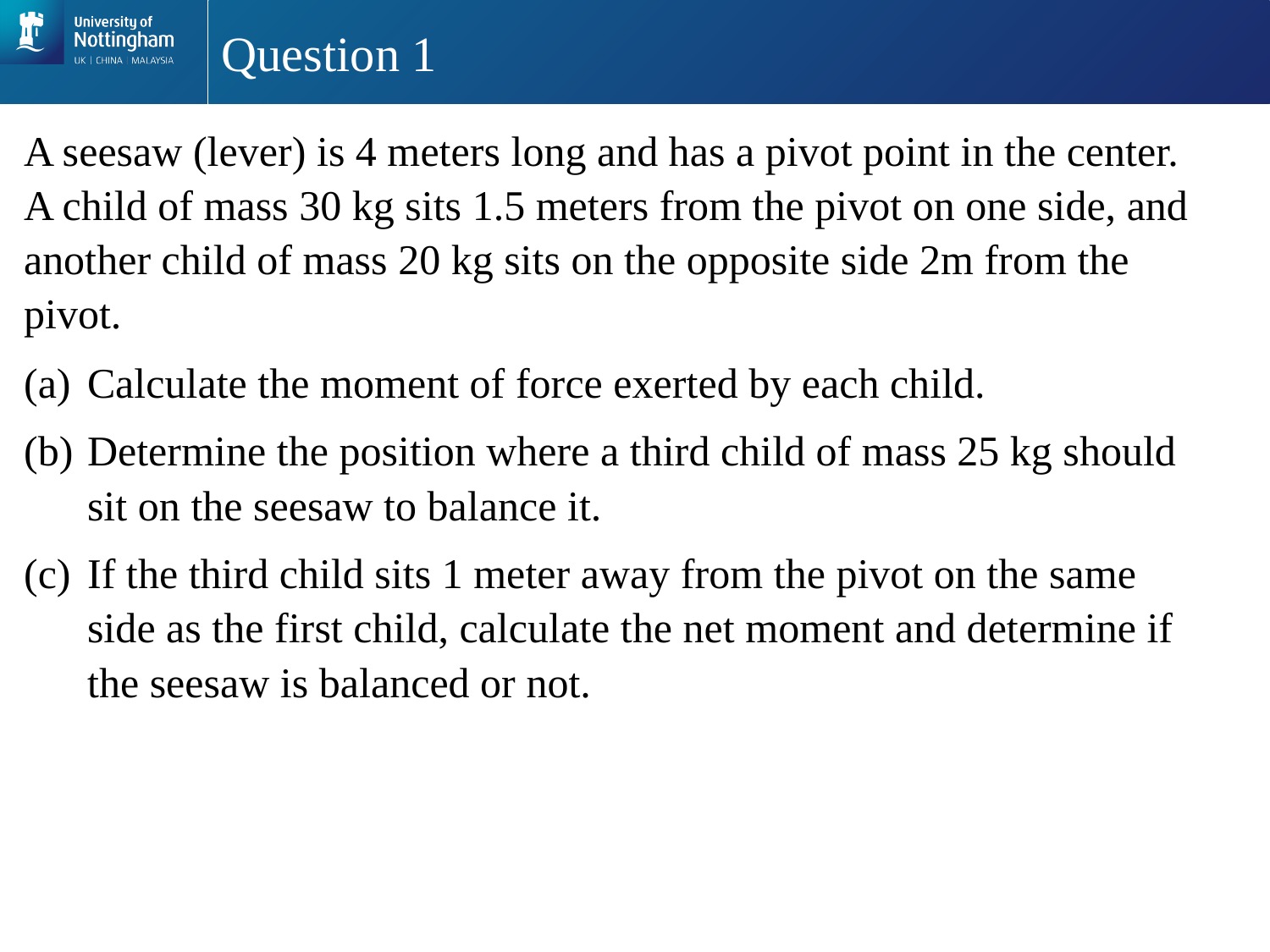

# Question 1
A seesaw (lever) is 4 meters long and has a pivot point in the center. A child of mass 30 kg sits 1.5 meters from the pivot on one side, and another child of mass 20 kg sits on the opposite side 2m from the pivot.
Calculate the moment of force exerted by each child.
Determine the position where a third child of mass 25 kg should sit on the seesaw to balance it.
If the third child sits 1 meter away from the pivot on the same side as the first child, calculate the net moment and determine if the seesaw is balanced or not.